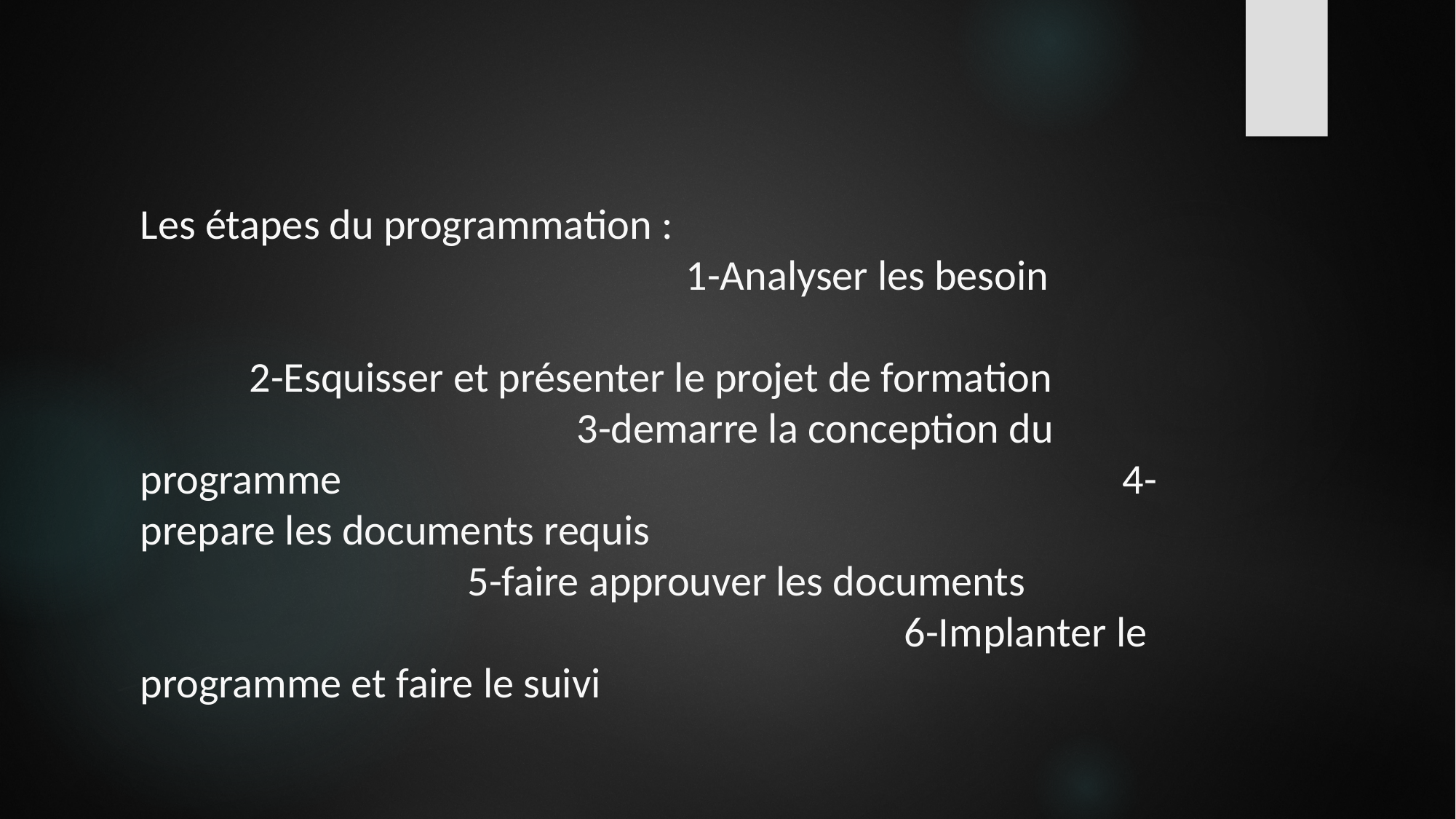

# Les étapes du programmation :											1-Analyser les besoin 													2-Esquisser et présenter le projet de formation						3-demarre la conception du programme							 	4-prepare les documents requis									5-faire approuver les documents 									6-Implanter le programme et faire le suivi